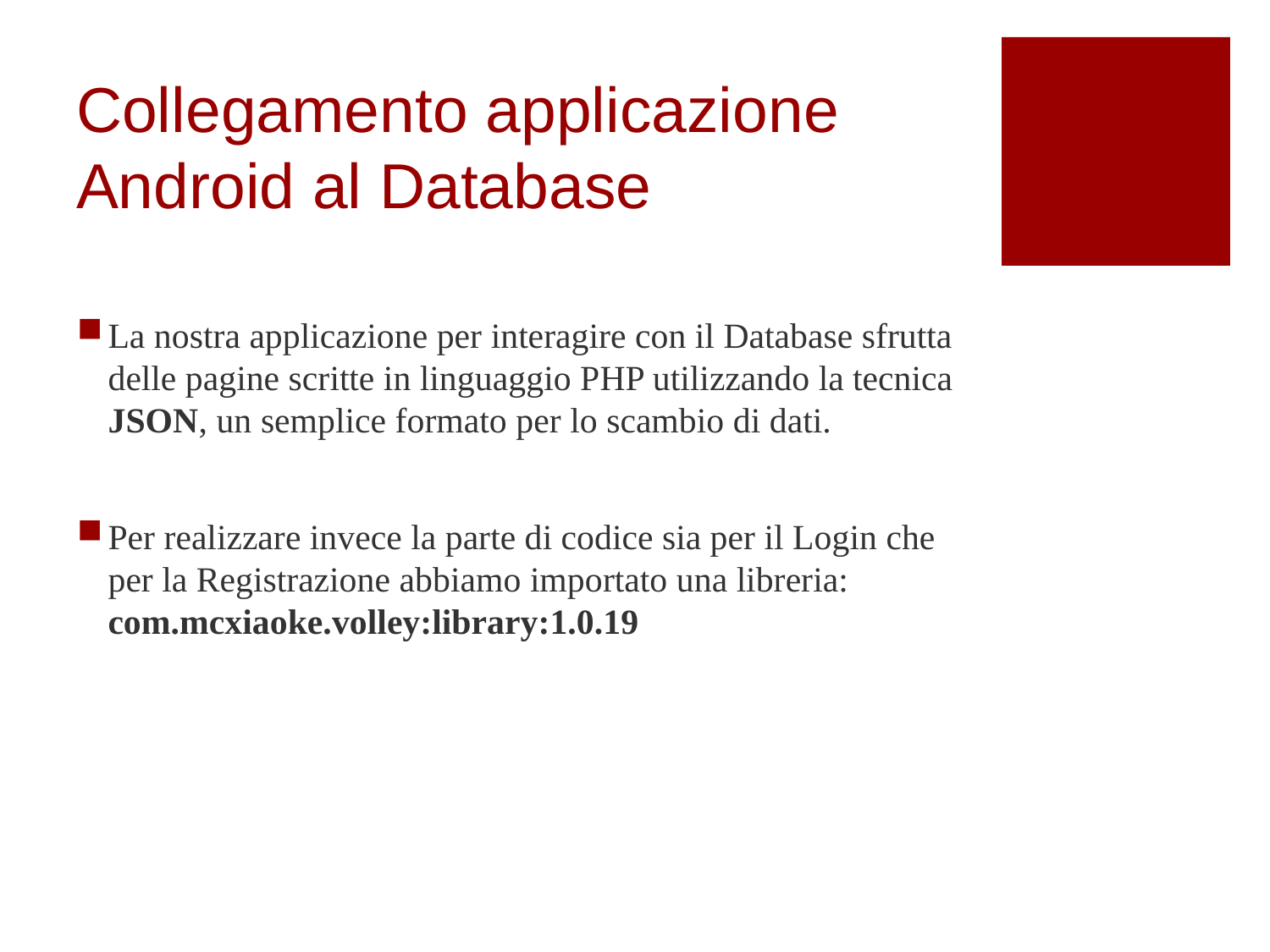

# Collegamento applicazione Android al Database
La nostra applicazione per interagire con il Database sfrutta delle pagine scritte in linguaggio PHP utilizzando la tecnica JSON, un semplice formato per lo scambio di dati.
Per realizzare invece la parte di codice sia per il Login che per la Registrazione abbiamo importato una libreria:
com.mcxiaoke.volley:library:1.0.19